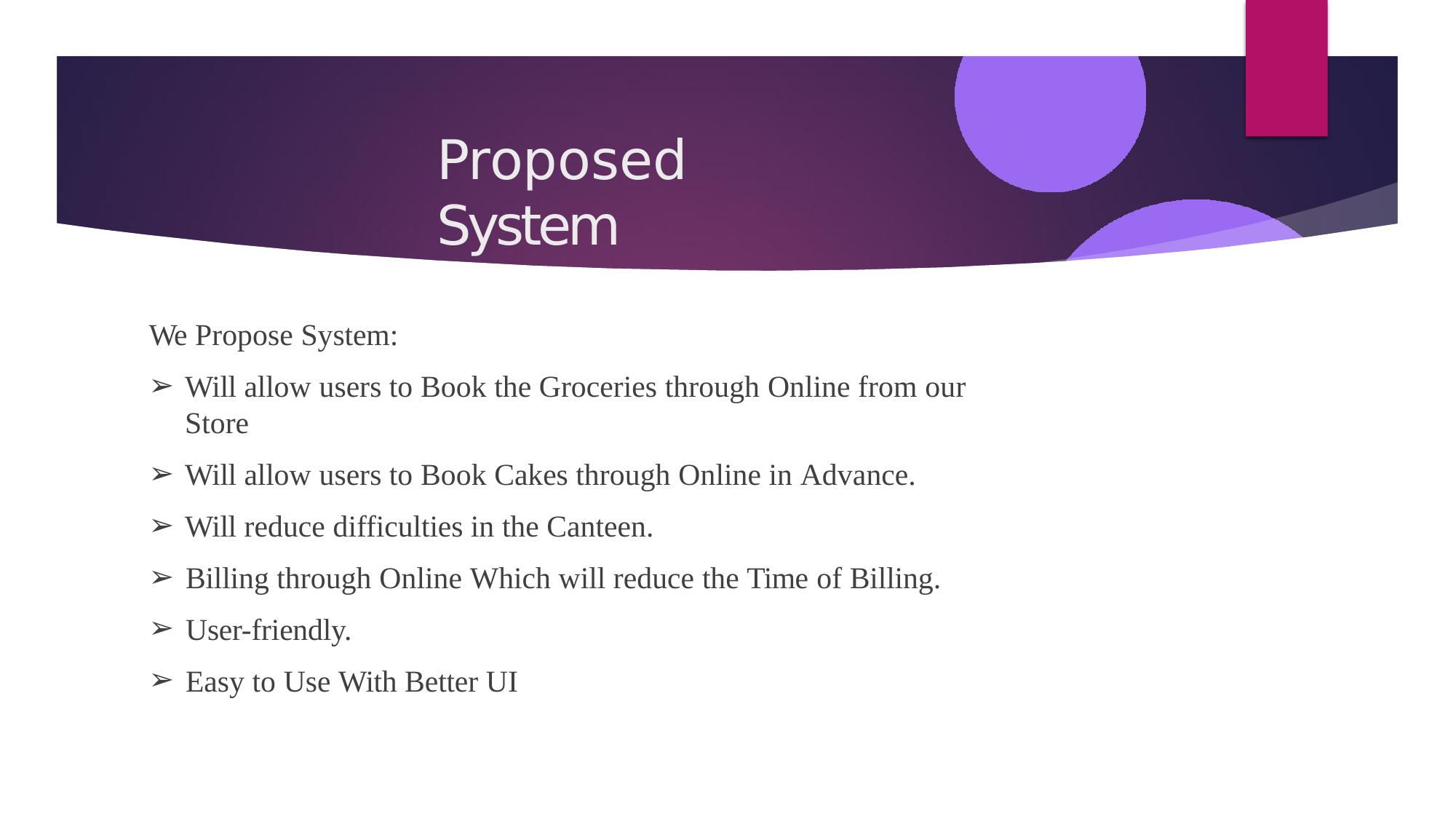

# Proposed System
We Propose System:
Will allow users to Book the Groceries through Online from our Store
Will allow users to Book Cakes through Online in Advance.
Will reduce difficulties in the Canteen.
Billing through Online Which will reduce the Time of Billing.
User-friendly.
Easy to Use With Better UI